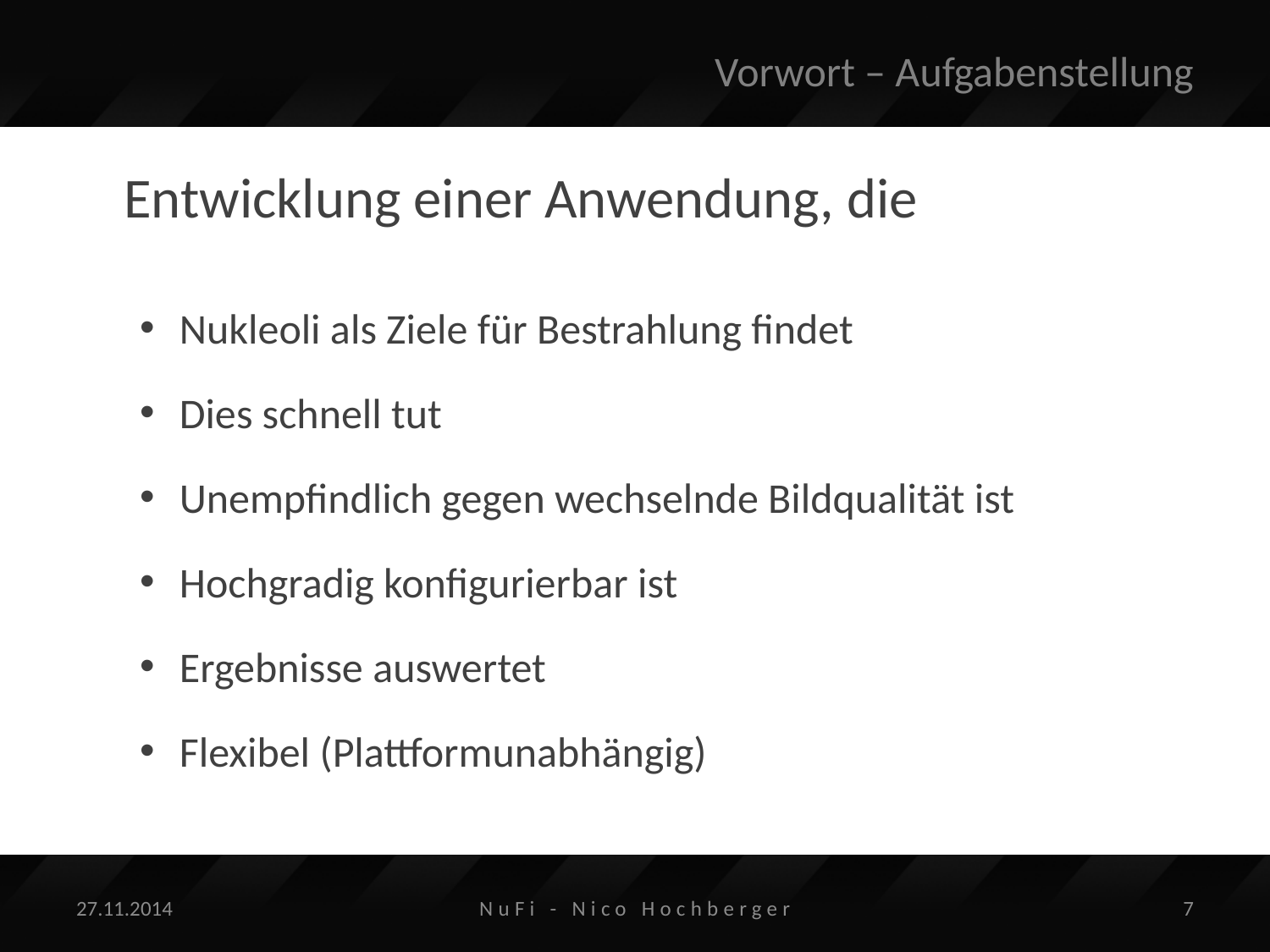

# Vorwort – Aufgabenstellung
Entwicklung einer Anwendung, die

Nukleoli als Ziele für Bestrahlung findet
Dies schnell tut
Unempfindlich gegen wechselnde Bildqualität ist
Hochgradig konfigurierbar ist
Ergebnisse auswertet
Flexibel (Plattformunabhängig)
27.11.2014
NuFi - Nico Hochberger
7